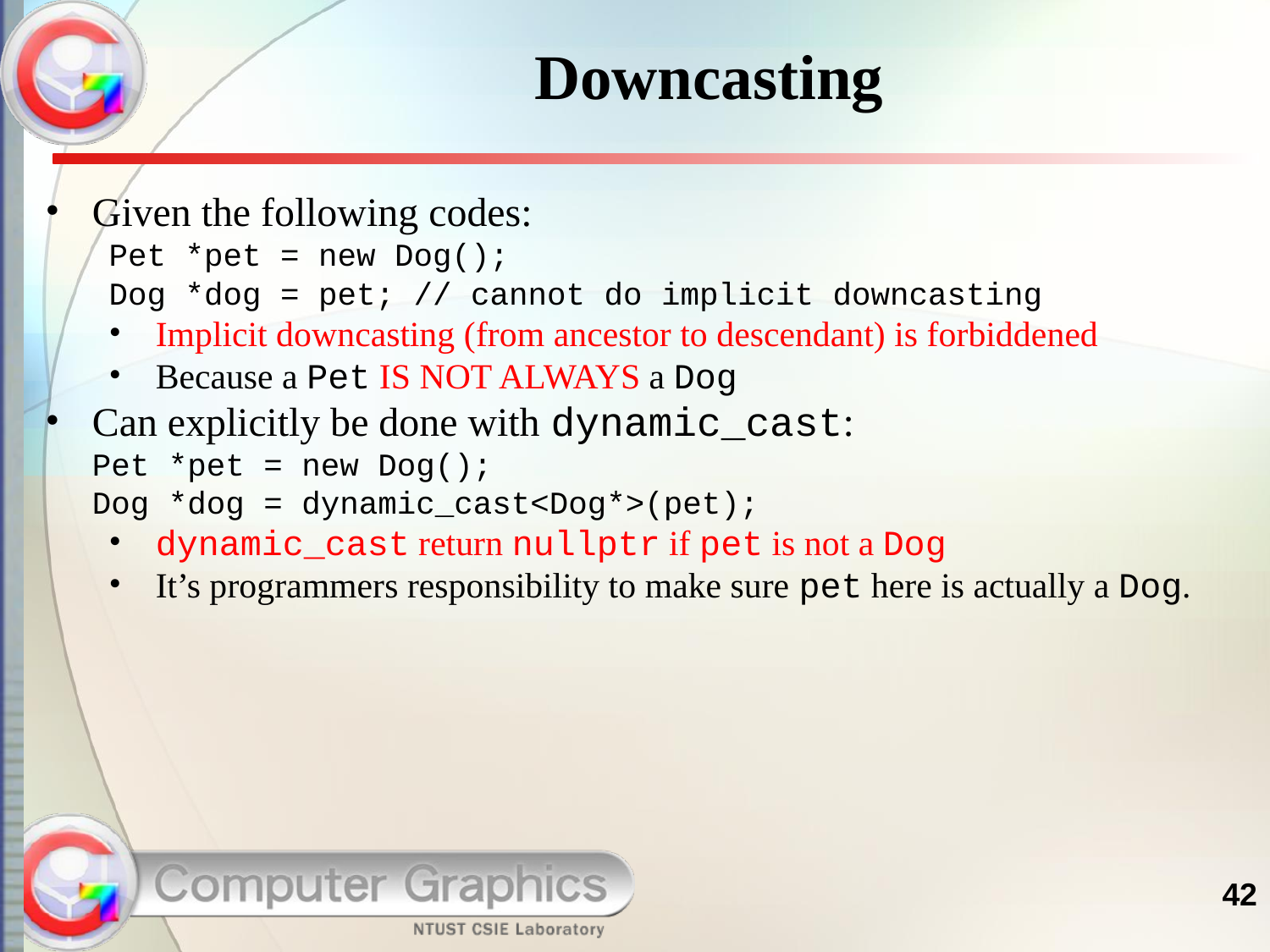

# Downcasting
Given the following codes:
Pet *pet = new Dog();
Dog *dog = pet; // cannot do implicit downcasting
Implicit downcasting (from ancestor to descendant) is forbiddened
Because a Pet IS NOT ALWAYS a Dog
Can explicitly be done with dynamic_cast:
Pet *pet = new Dog();
Dog *dog = dynamic_cast<Dog*>(pet);
dynamic_cast return nullptr if pet is not a Dog
It’s programmers responsibility to make sure pet here is actually a Dog.

42